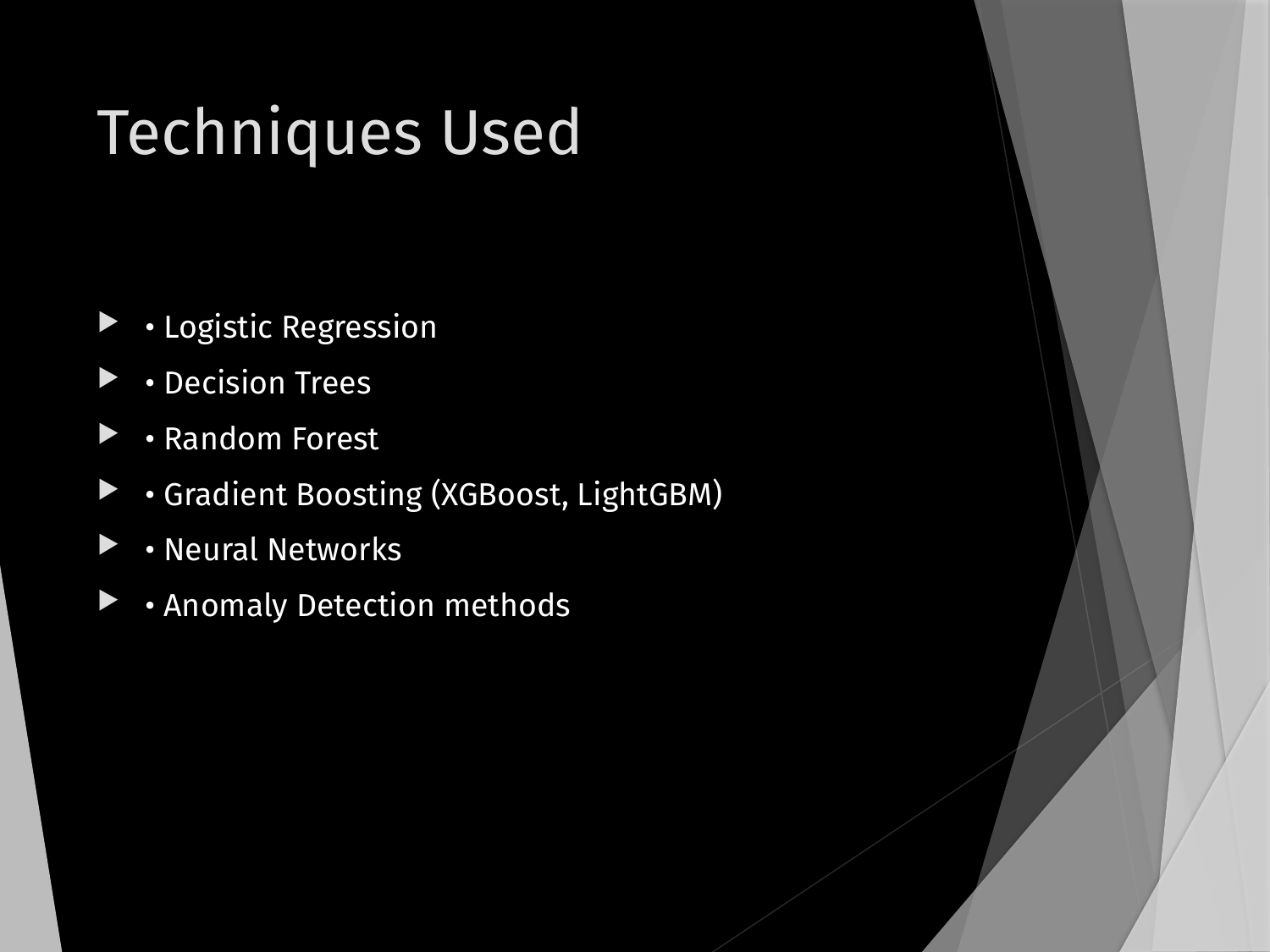

# Techniques Used
• Logistic Regression
• Decision Trees
• Random Forest
• Gradient Boosting (XGBoost, LightGBM)
• Neural Networks
• Anomaly Detection methods